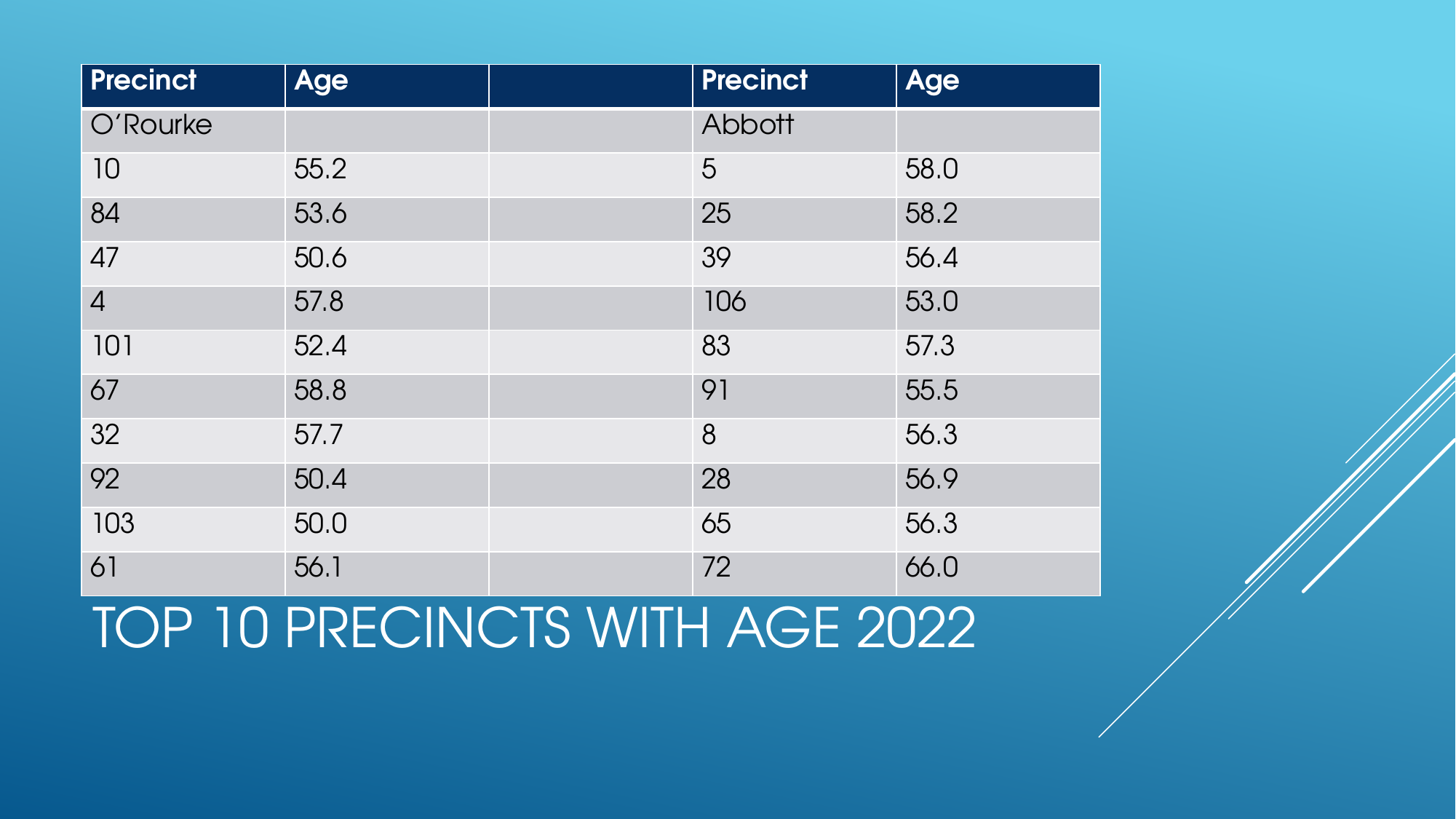

| Precinct | Age |  | Precinct | Age |
| --- | --- | --- | --- | --- |
| O’Rourke |  |  | Abbott |  |
| 10 | 55.2 |  | 5 | 58.0 |
| 84 | 53.6 |  | 25 | 58.2 |
| 47 | 50.6 |  | 39 | 56.4 |
| 4 | 57.8 |  | 106 | 53.0 |
| 101 | 52.4 |  | 83 | 57.3 |
| 67 | 58.8 |  | 91 | 55.5 |
| 32 | 57.7 |  | 8 | 56.3 |
| 92 | 50.4 |  | 28 | 56.9 |
| 103 | 50.0 |  | 65 | 56.3 |
| 61 | 56.1 |  | 72 | 66.0 |
# Top 10 Precincts with Age 2022